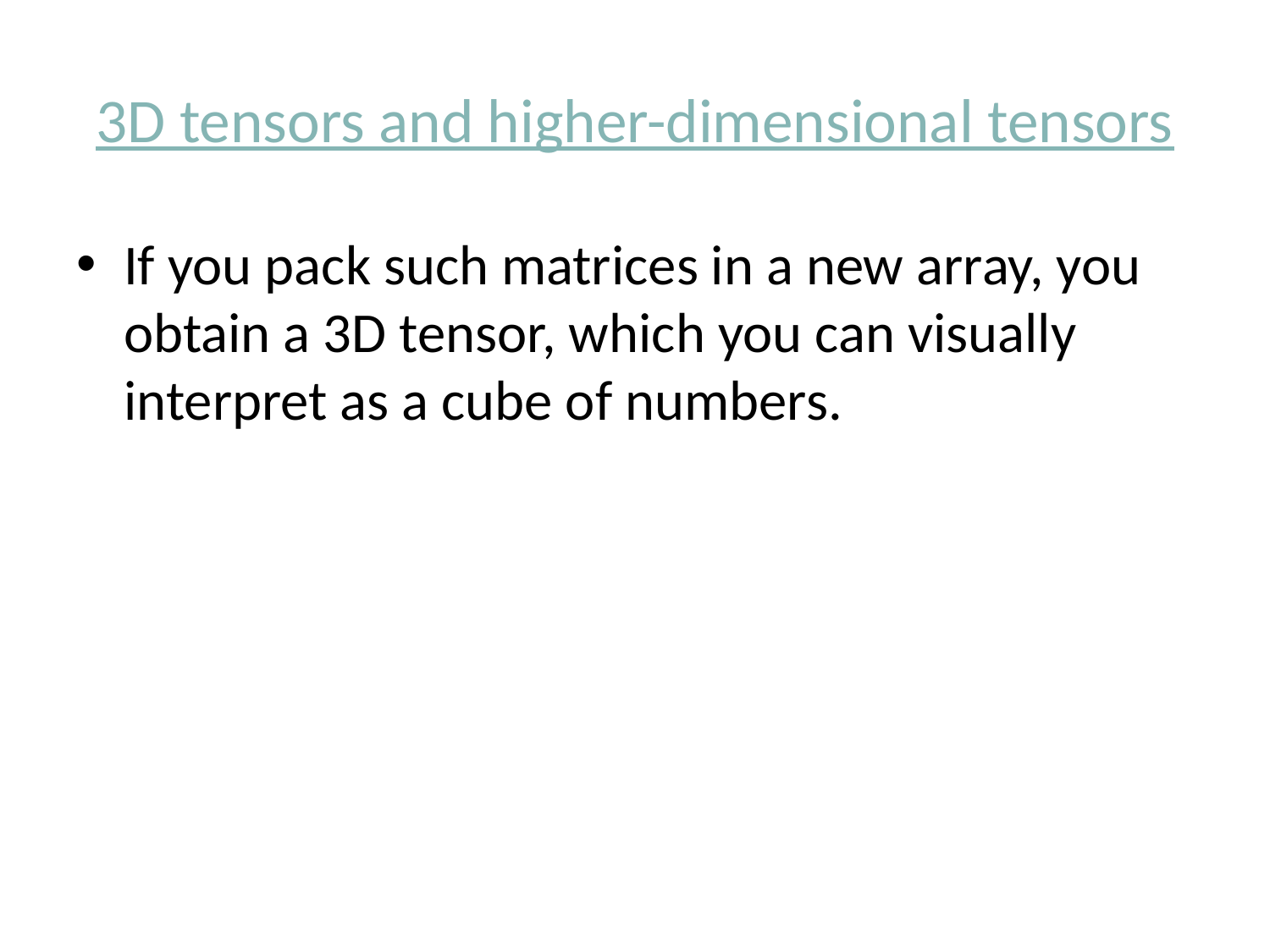

# 3D tensors and higher-dimensional tensors
If you pack such matrices in a new array, you obtain a 3D tensor, which you can visually interpret as a cube of numbers.